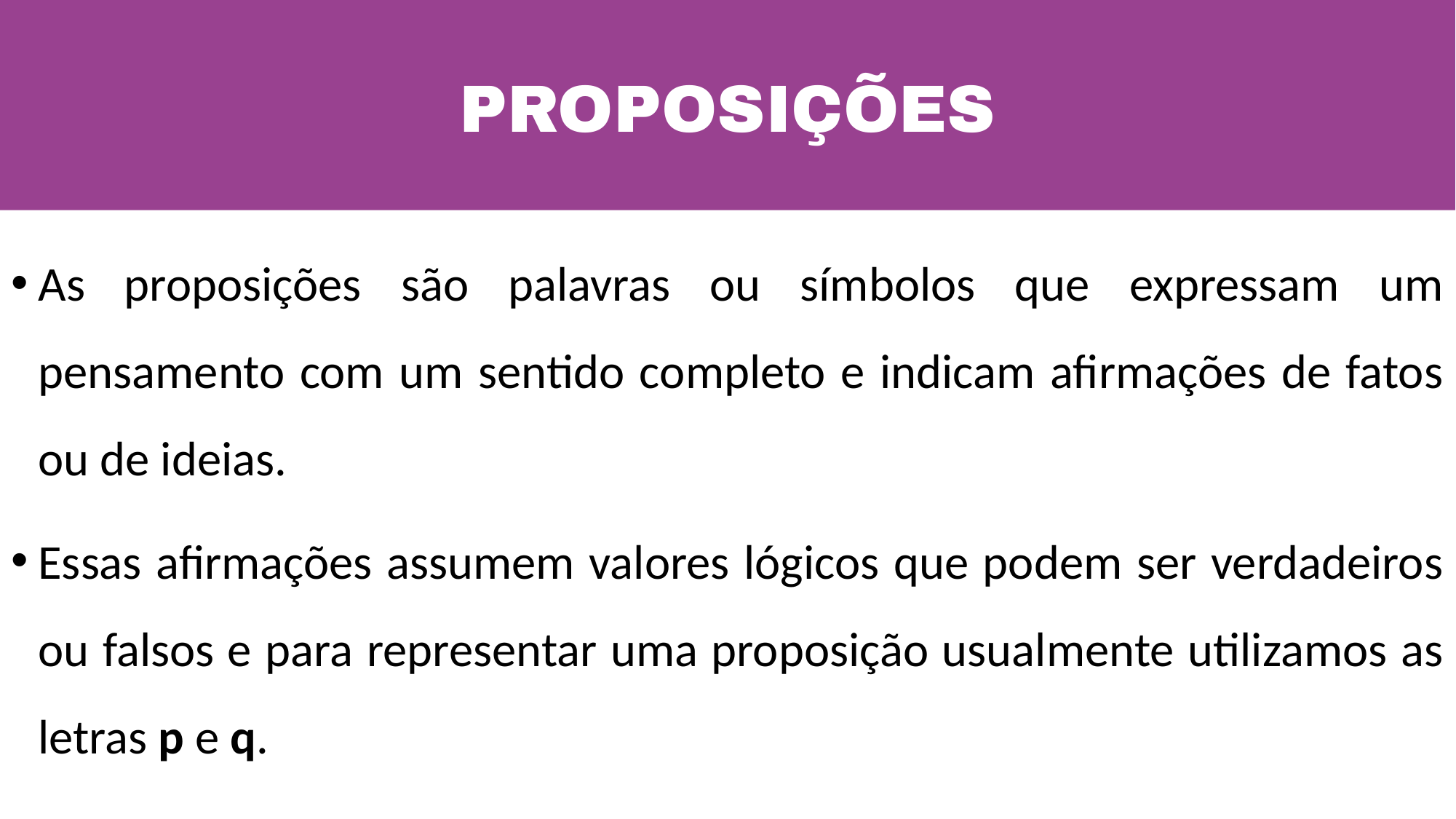

PROPOSIÇÕES
#
As proposições são palavras ou símbolos que expressam um pensamento com um sentido completo e indicam afirmações de fatos ou de ideias.
Essas afirmações assumem valores lógicos que podem ser verdadeiros ou falsos e para representar uma proposição usualmente utilizamos as letras p e q.